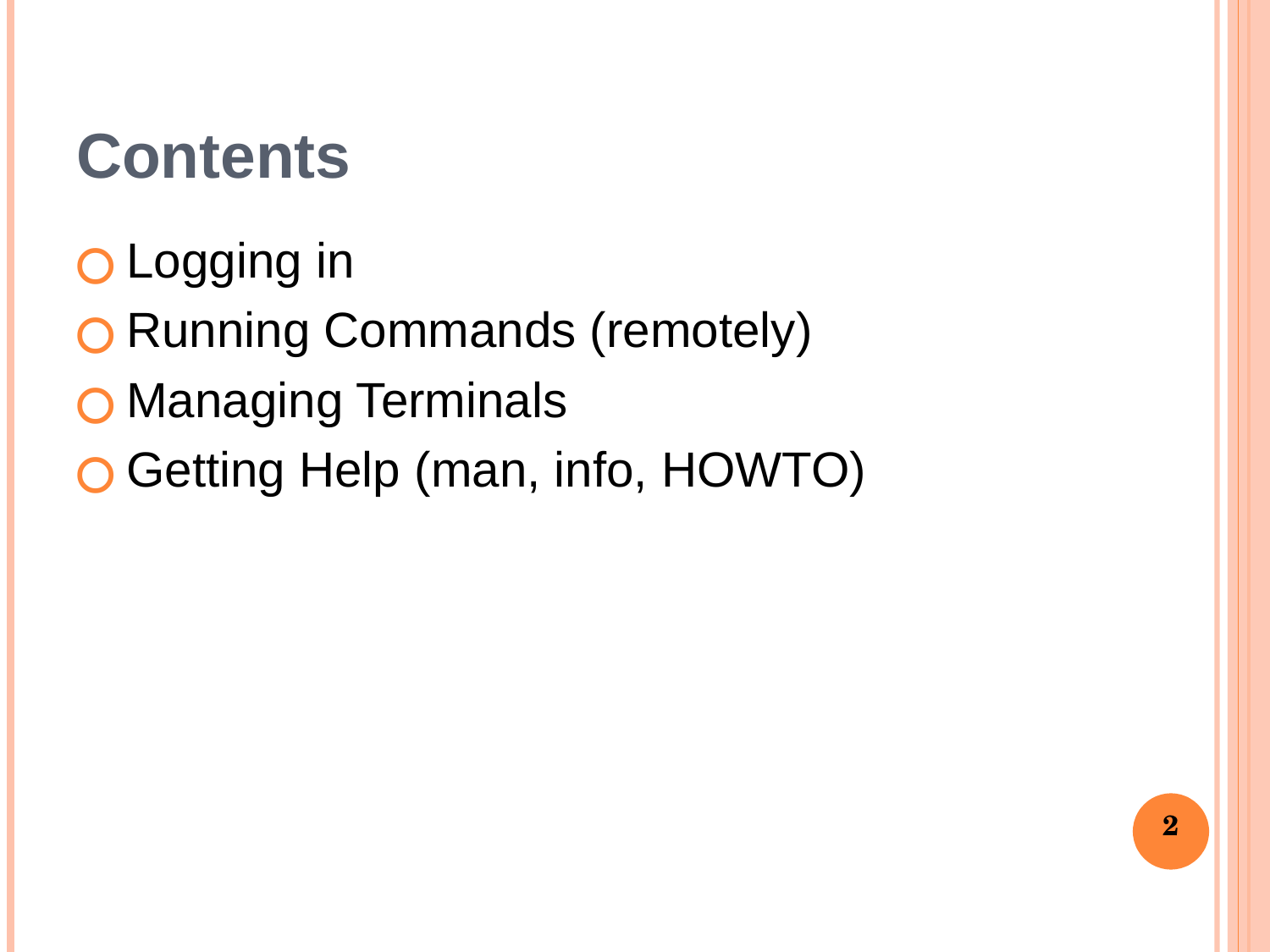

# Contents
Logging in
Running Commands (remotely)
Managing Terminals
Getting Help (man, info, HOWTO)

2